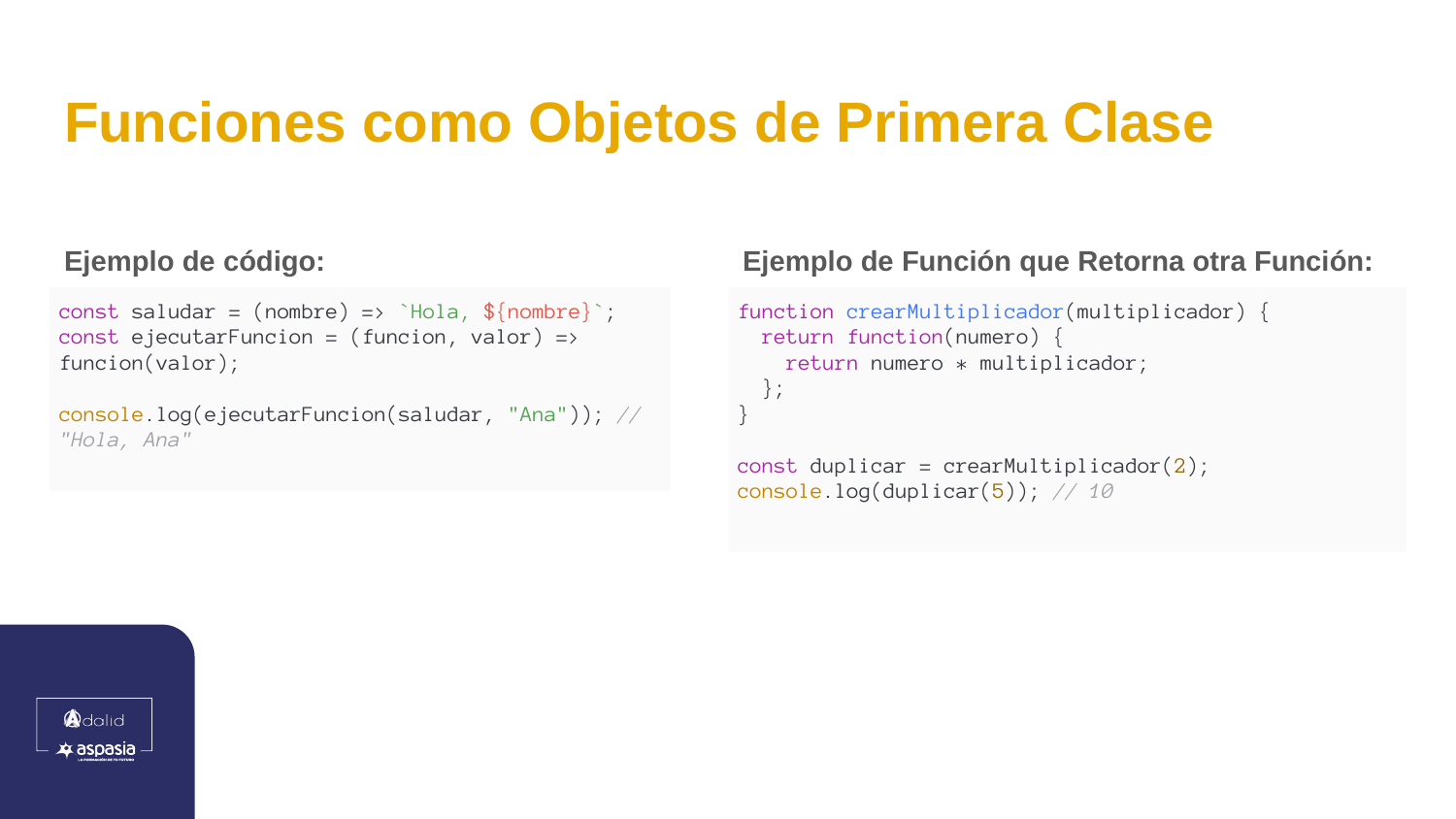

# Funciones como Objetos de Primera Clase
Ejemplo de código:
Ejemplo de Función que Retorna otra Función:
| const saludar = (nombre) => `Hola, ${nombre}`; const ejecutarFuncion = (funcion, valor) => funcion(valor); console.log(ejecutarFuncion(saludar, "Ana")); // "Hola, Ana" |
| --- |
| function crearMultiplicador(multiplicador) { return function(numero) { return numero \* multiplicador; }; } const duplicar = crearMultiplicador(2); console.log(duplicar(5)); // 10 |
| --- |